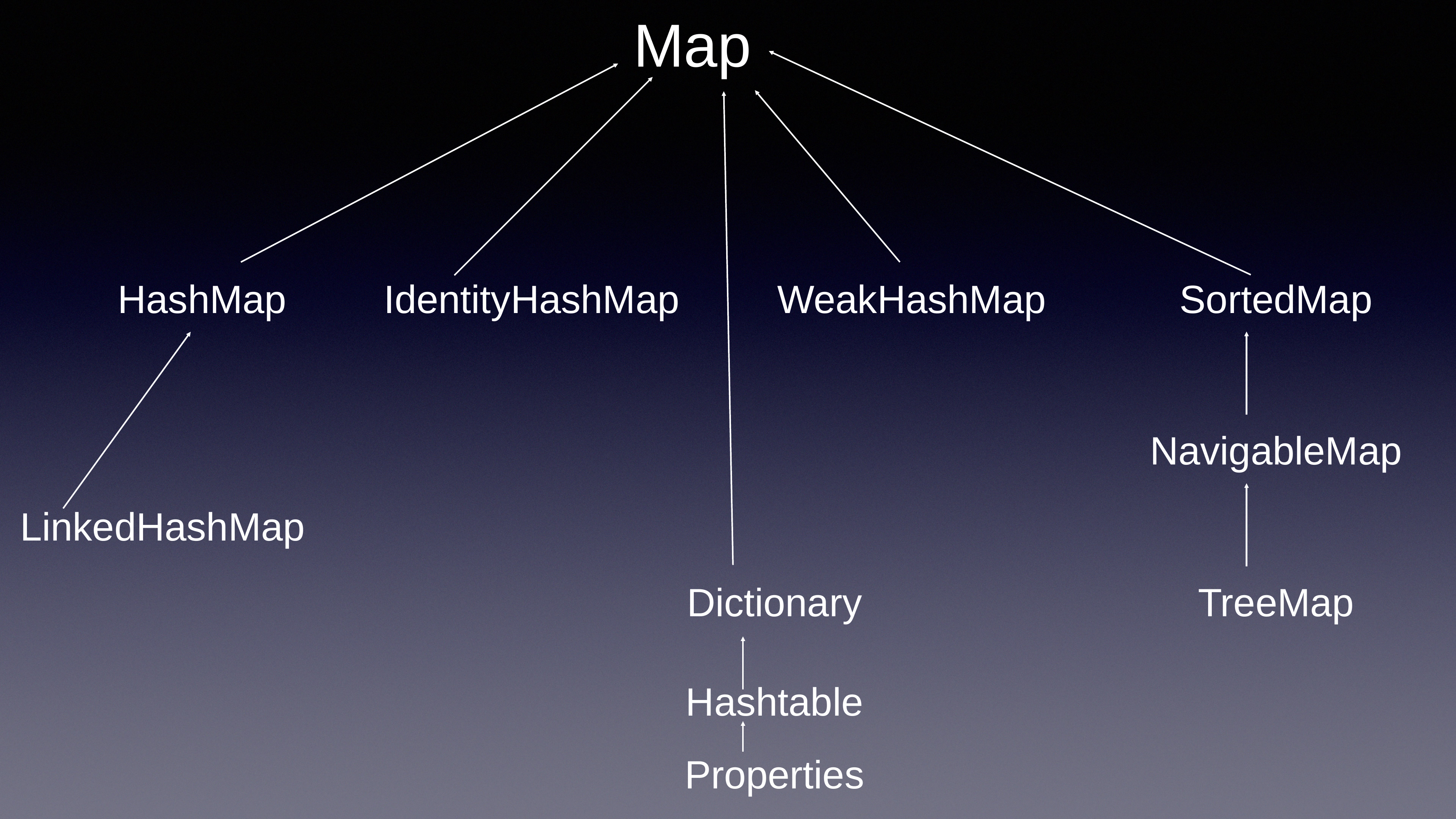

Map

HashMap
IdentityHashMap
WeakHashMap
SortedMap

NavigableMap

LinkedHashMap
Dictionary
TreeMap

Hashtable

Properties